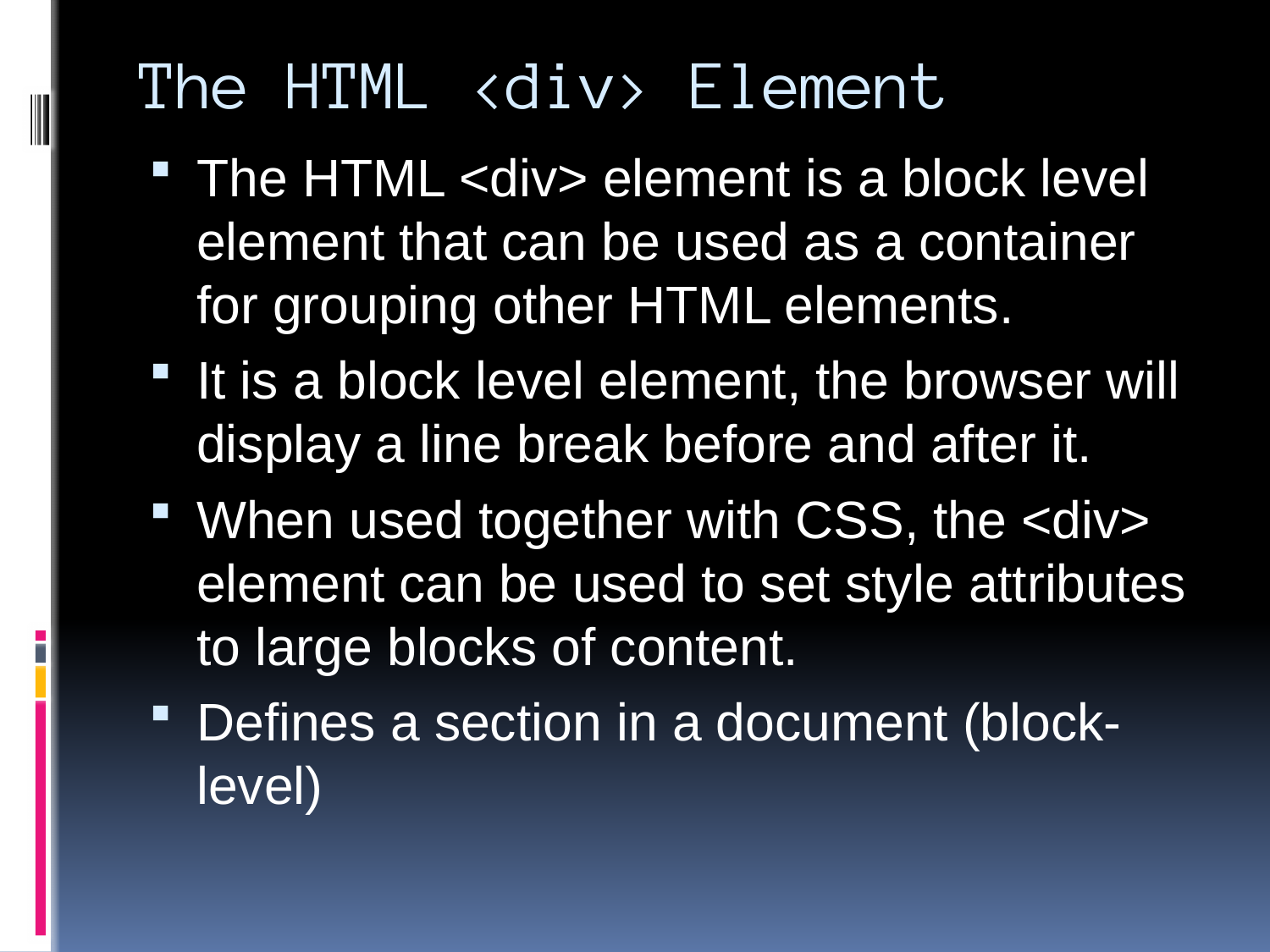

# The HTML <div> Element
The HTML <div> element is a block level element that can be used as a container for grouping other HTML elements.
It is a block level element, the browser will display a line break before and after it.
When used together with CSS, the <div> element can be used to set style attributes to large blocks of content.
Defines a section in a document (block-level)